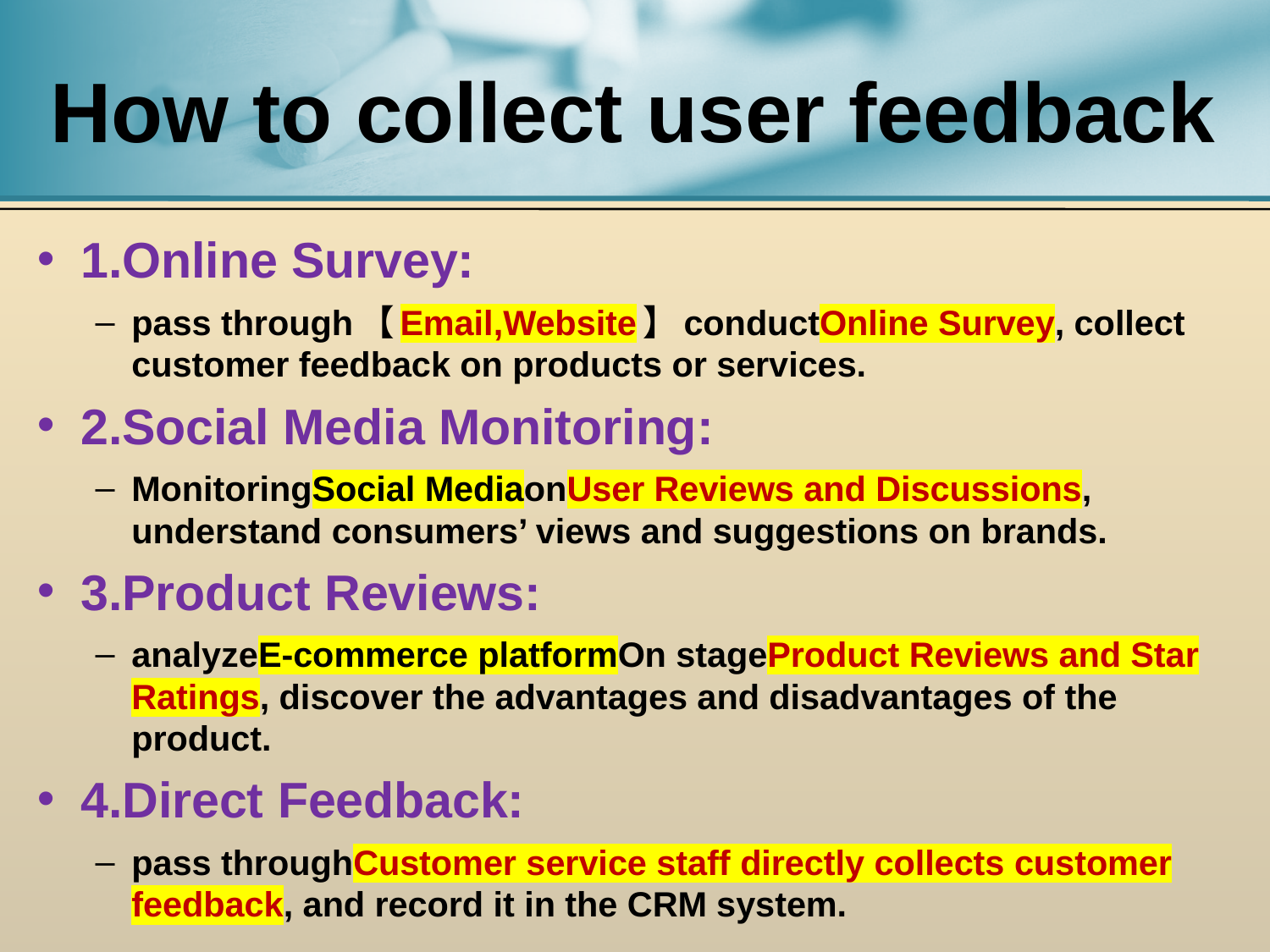

# How to collect user feedback
1.Online Survey:
pass through【Email,Website】conductOnline Survey, collect customer feedback on products or services.
2.Social Media Monitoring:
MonitoringSocial MediaonUser Reviews and Discussions, understand consumers’ views and suggestions on brands.
3.Product Reviews:
analyzeE-commerce platformOn stageProduct Reviews and Star Ratings, discover the advantages and disadvantages of the product.
4.Direct Feedback:
pass throughCustomer service staff directly collects customer feedback, and record it in the CRM system.